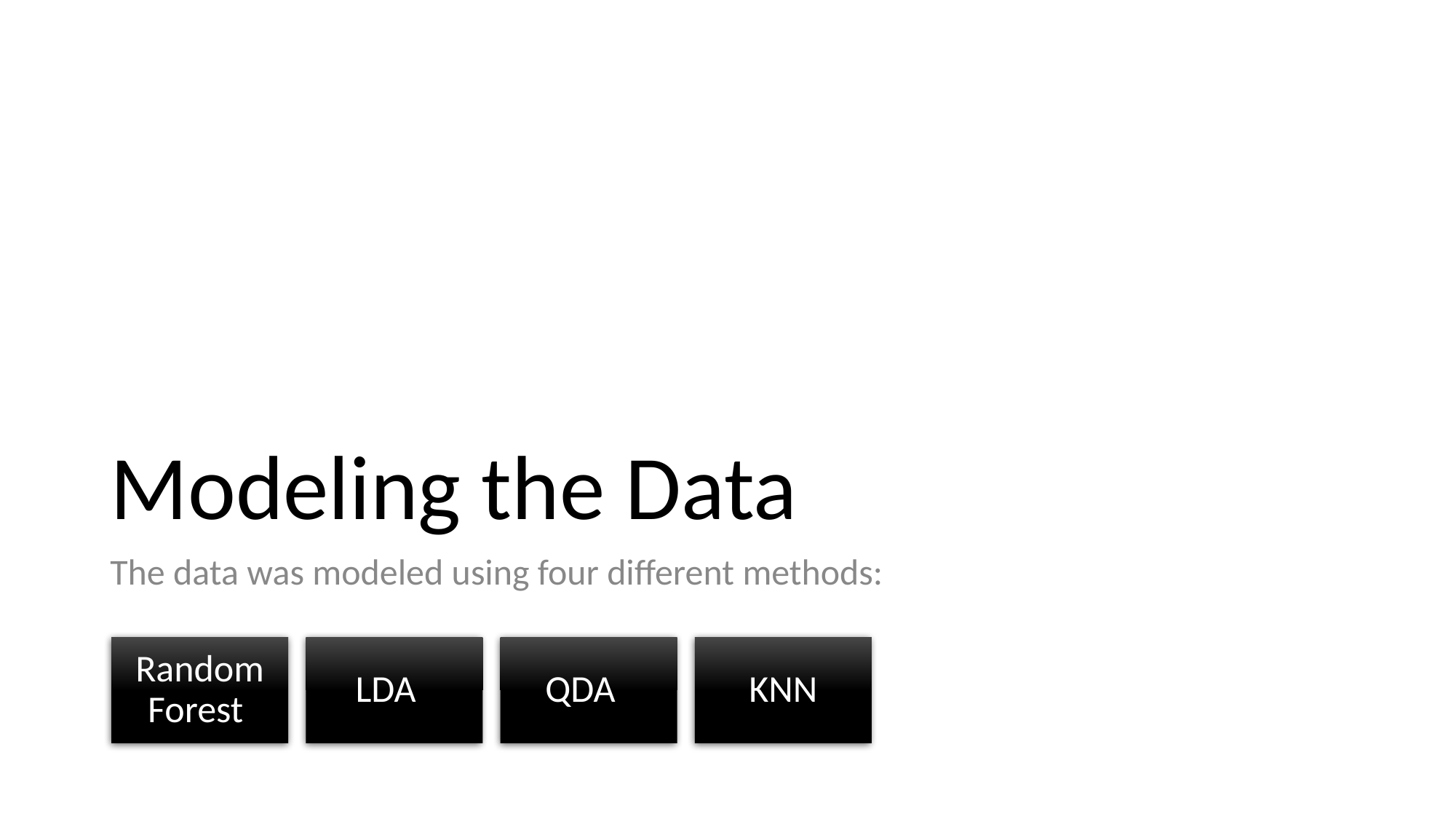

# Modeling the Data
The data was modeled using four different methods:

Random Forest

LDA

QDA

KNN